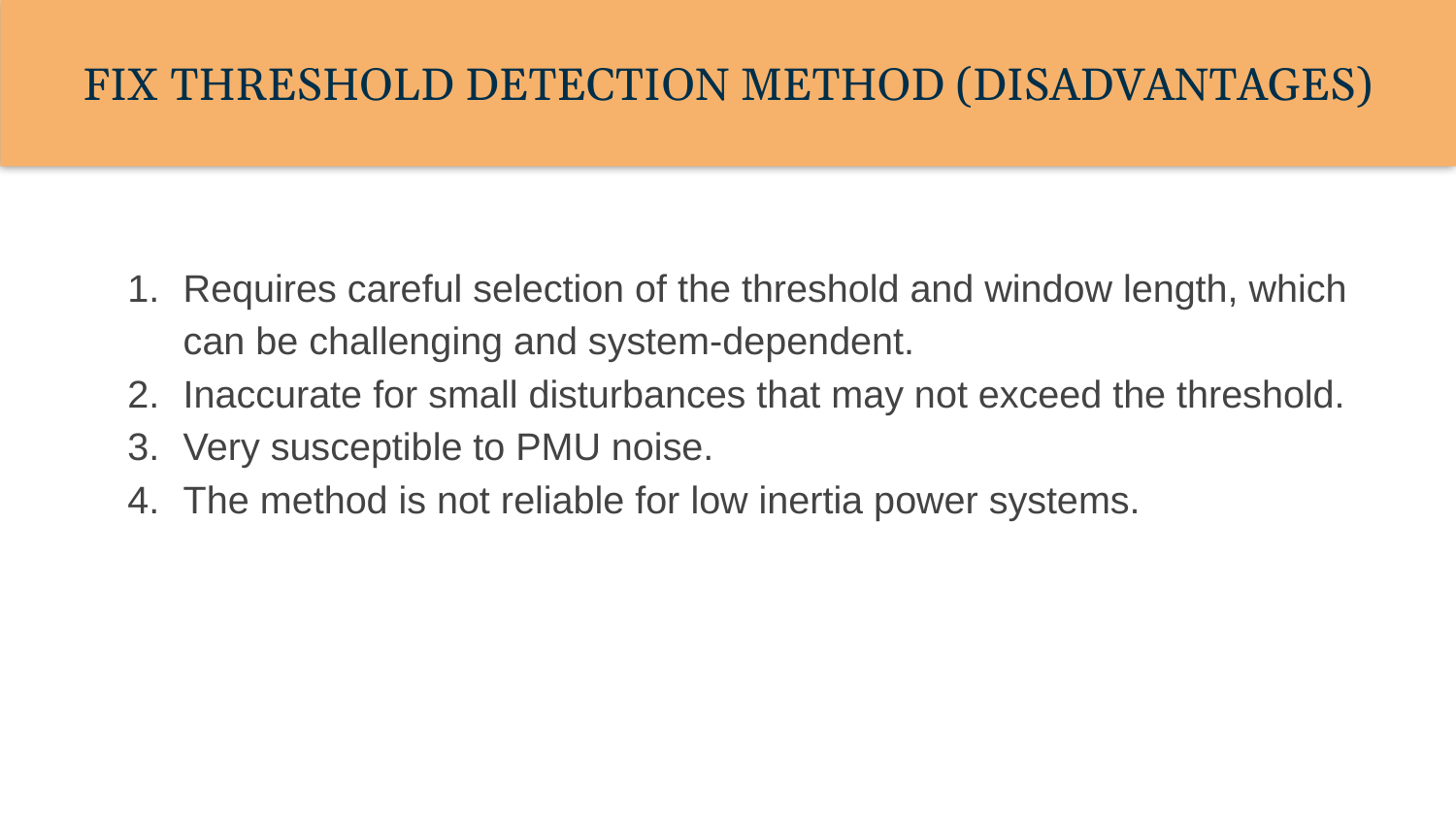

FIX THRESHOLD DETECTION METHOD (DISADVANTAGES)
Requires careful selection of the threshold and window length, which can be challenging and system-dependent.
Inaccurate for small disturbances that may not exceed the threshold.
Very susceptible to PMU noise.
The method is not reliable for low inertia power systems.